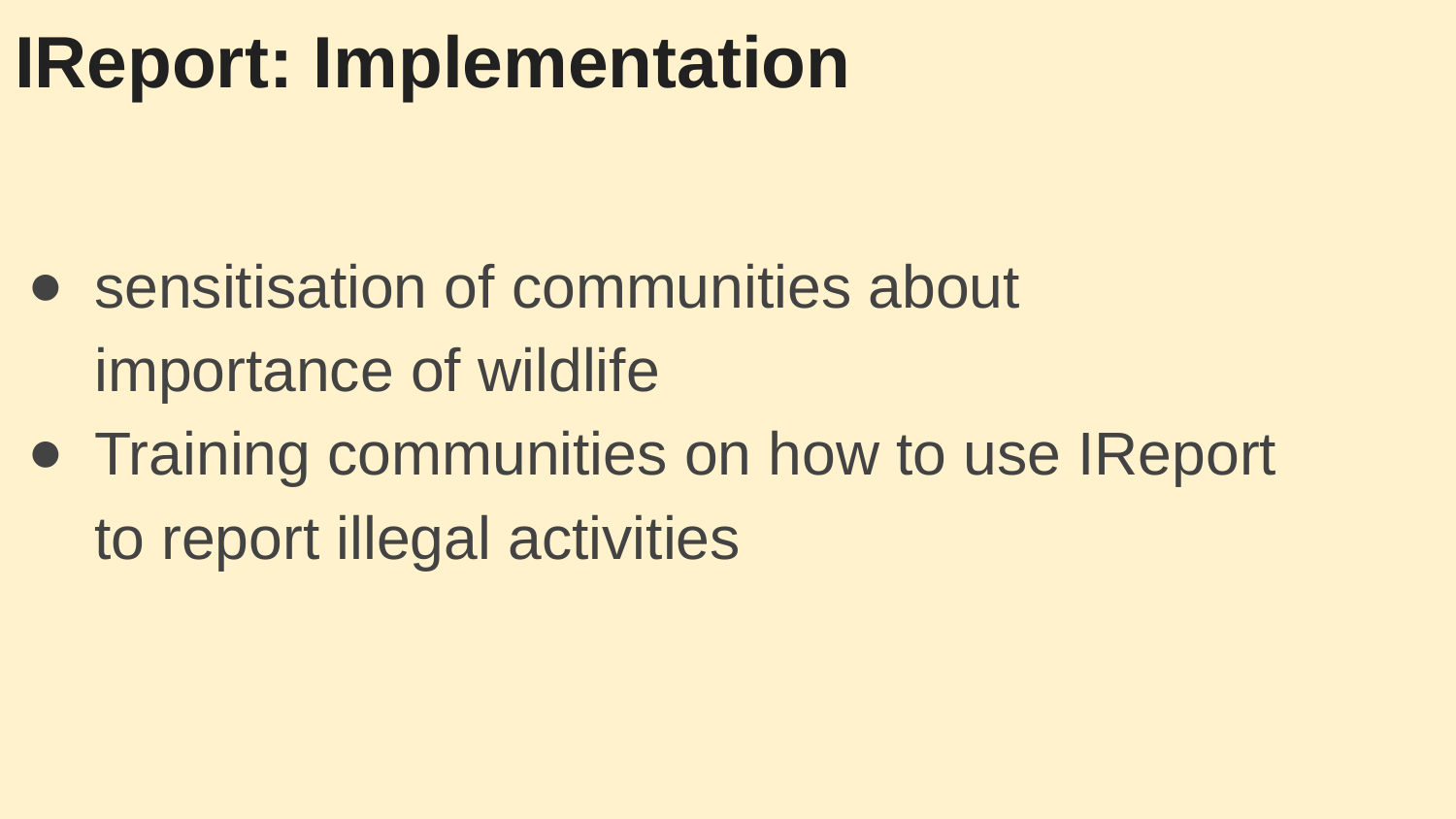

# IReport: Implementation
sensitisation of communities about importance of wildlife
Training communities on how to use IReport to report illegal activities